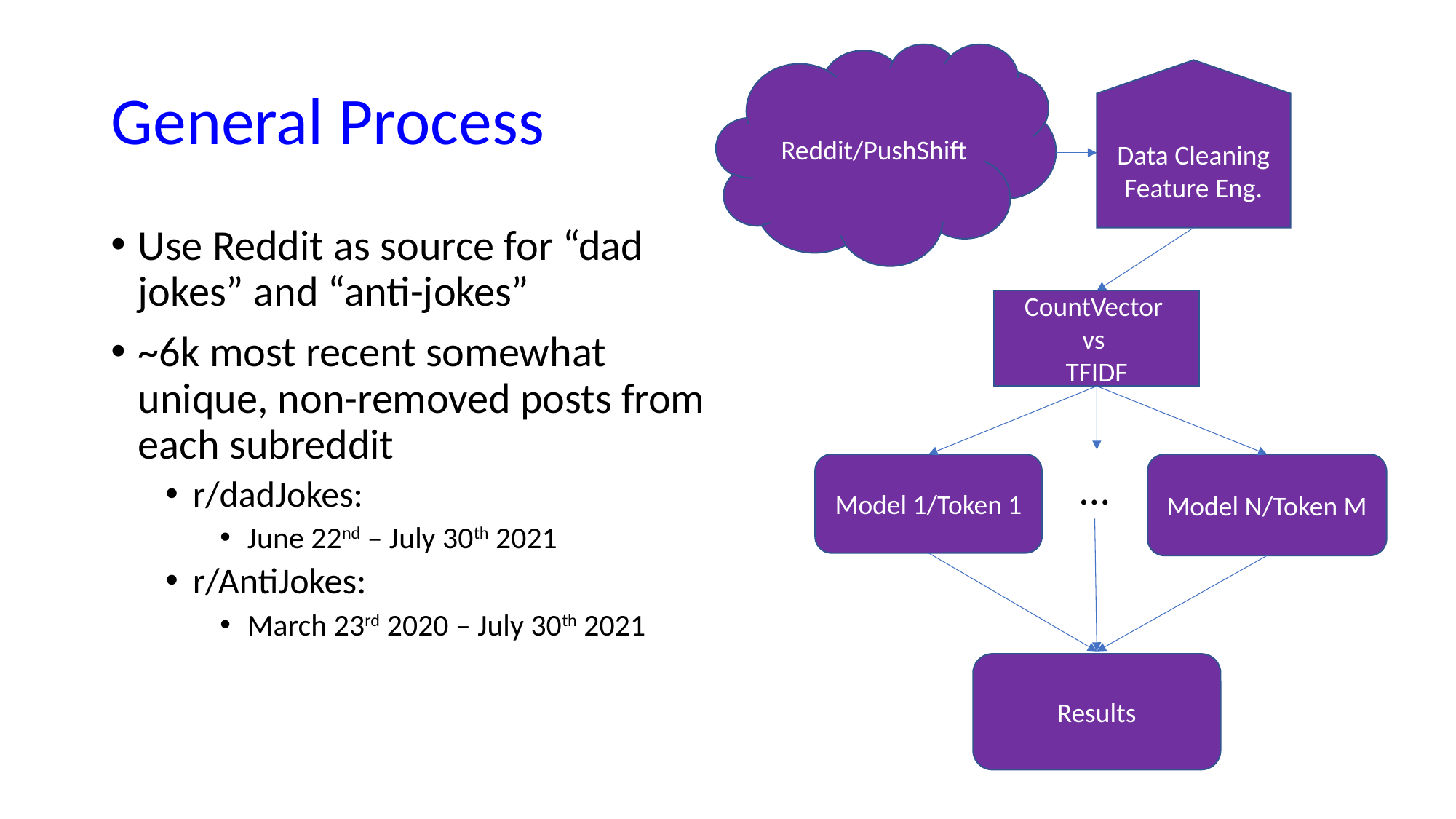

# General Process
Reddit/PushShift

Data Cleaning
Feature Eng.
Use Reddit as source for “dad jokes” and “anti-jokes”
~6k most recent somewhat unique, non-removed posts from each subreddit
r/dadJokes:
June 22nd – July 30th 2021
r/AntiJokes:
March 23rd 2020 – July 30th 2021

CountVector
vs
TFIDF
Model 1/Token 1
Model N/Token M
…
Results